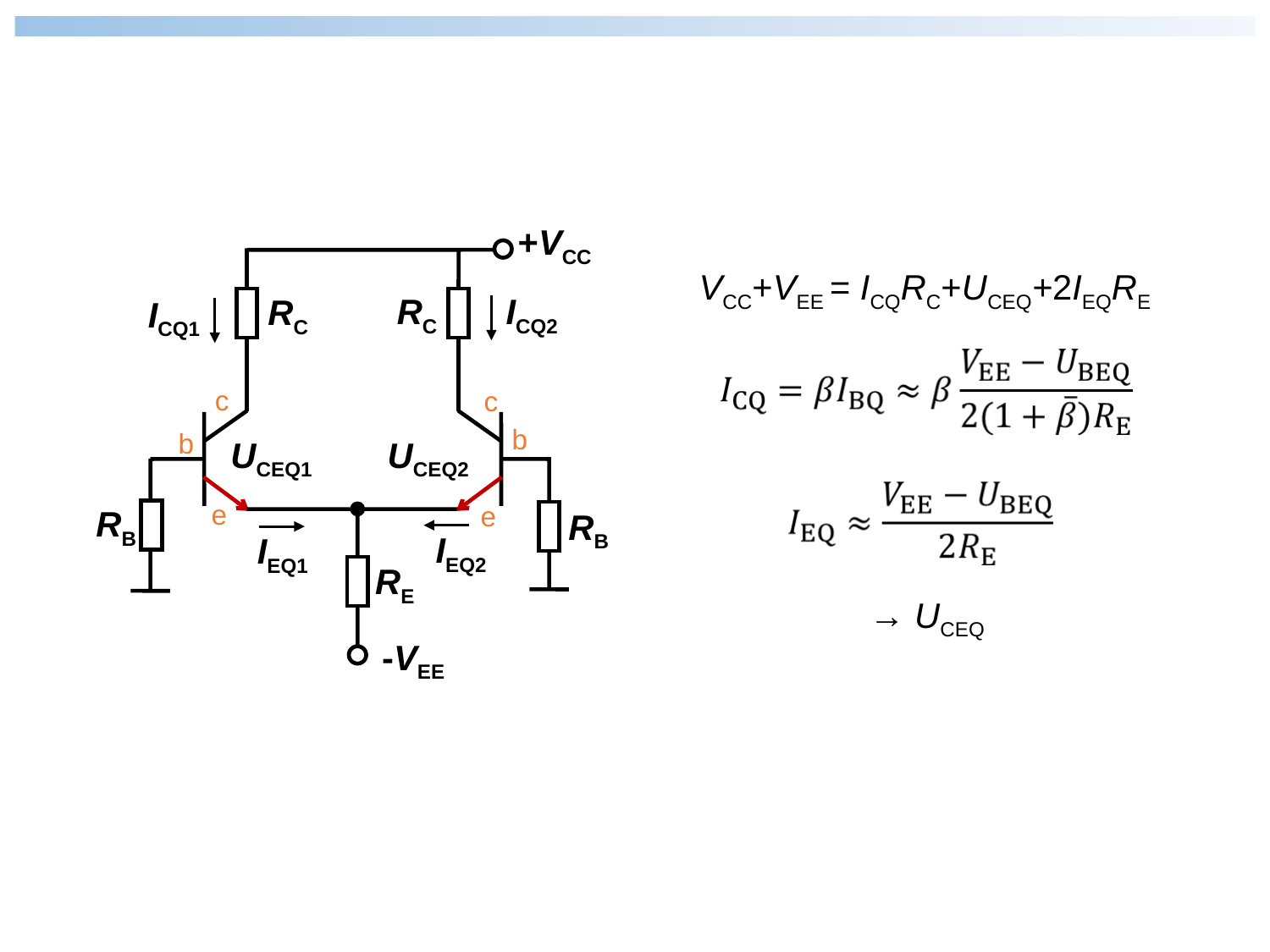

+VCC

RC

RB
RE

RC

RB

-VEE

ICQ2
ICQ1
IEQ2
IEQ1

UCEQ1
UCEQ2
c
c
b
b
e
e
VCC+VEE = ICQRC+UCEQ+2IEQRE

→ UCEQ